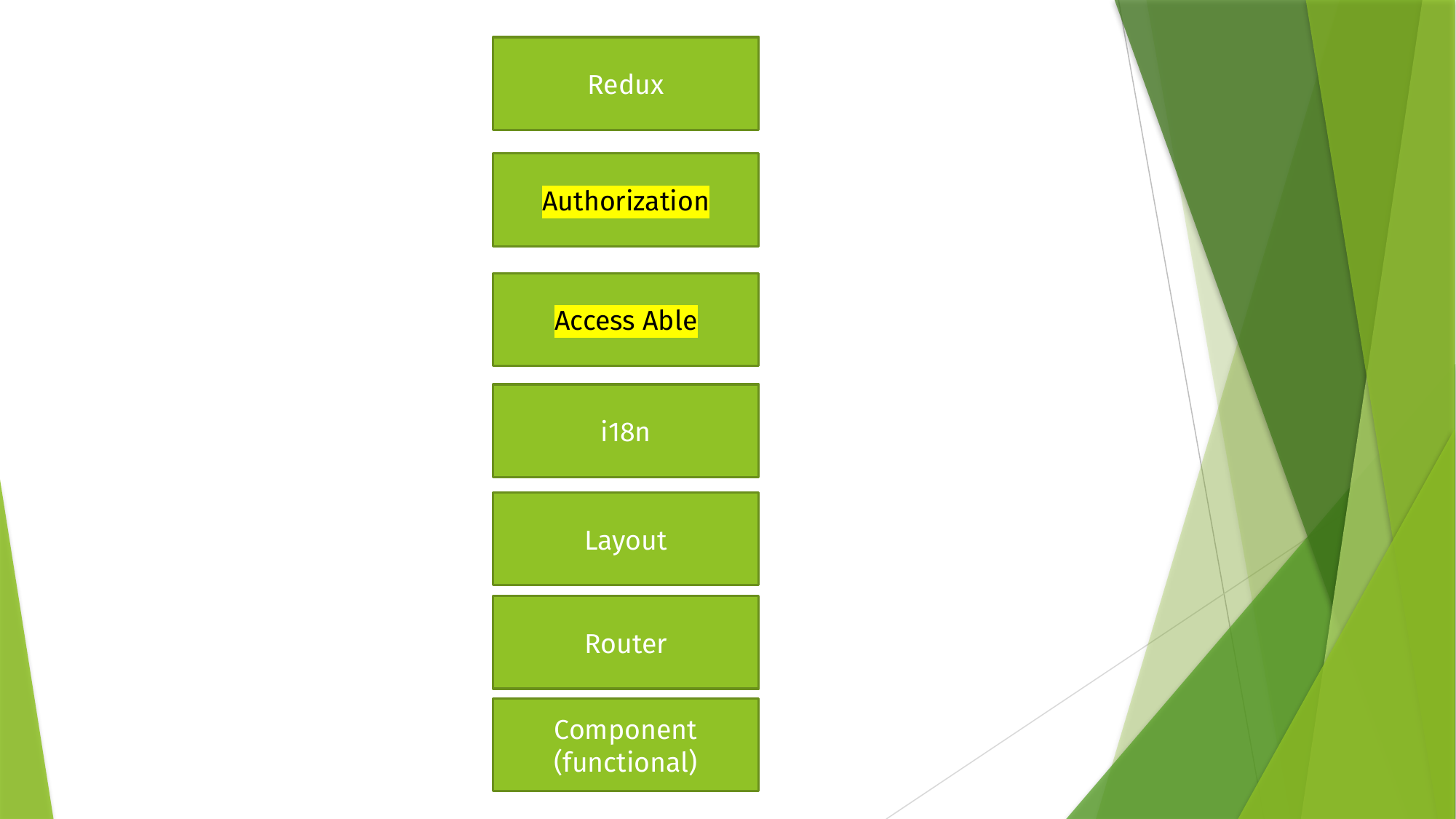

Redux
#
Authorization
Access Able
i18n
Layout

Router
Component
(functional)